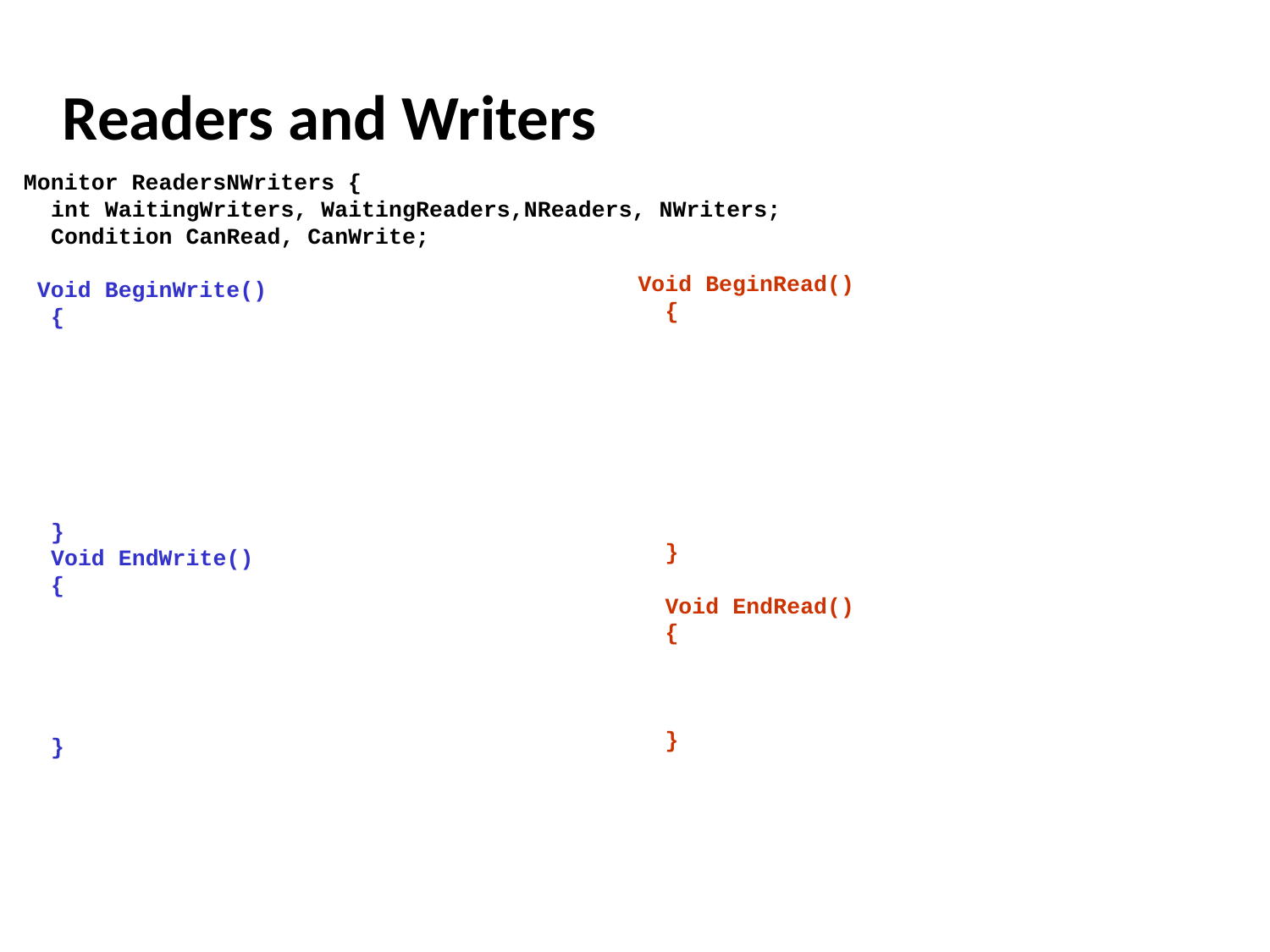

# Readers and Writers
Monitor ReadersNWriters {
  int WaitingWriters, WaitingReaders,NReaders, NWriters;
  Condition CanRead, CanWrite;

 Void BeginWrite()
  {
        if(NWriters == 1 || NReaders > 0)
        {
              ++WaitingWriters;
             wait(CanWrite);
             --WaitingWriters;
        }
        NWriters = 1;
  }
  Void EndWrite()
  {
         NWriters = 0;
         if(WaitingReaders)
              Signal(CanRead);
         else
              Signal(CanWrite);
  }

Void BeginRead()
  {
       if(NWriters == 1 || WaitingWriters > 0)
       {
             ++WaitingReaders;
             Wait(CanRead);
	--WaitingReaders;
       }
       ++NReaders;
       Signal(CanRead);
  }

  Void EndRead()
  {
        if(--NReaders == 0)
                Signal(CanWrite);

  }